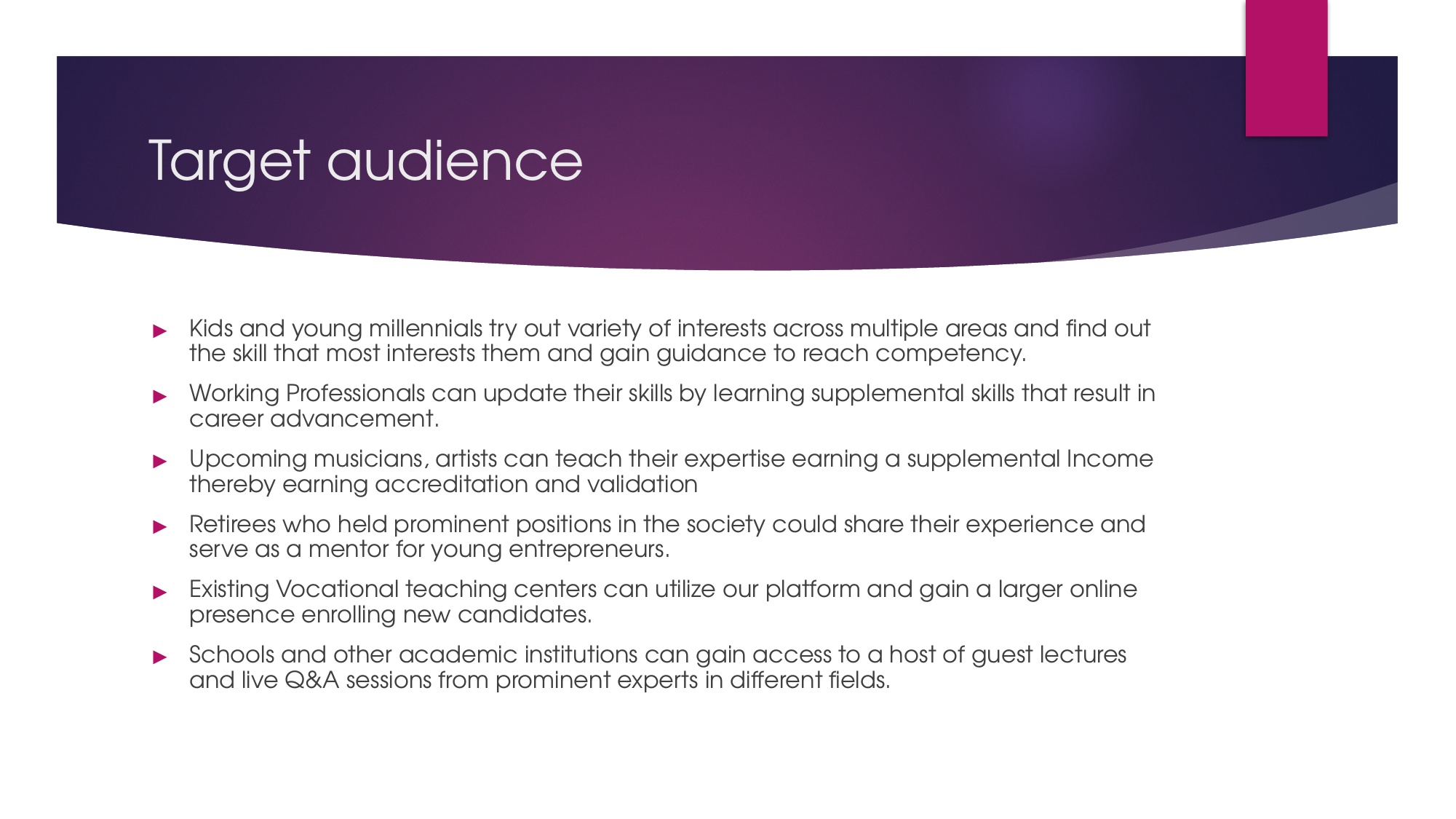

# Target audience
Kids and young millennials try out variety of interests across multiple areas and find out the skill that most interests them and gain guidance to reach competency.
Working Professionals can update their skills by learning supplemental skills that result in career advancement.
Upcoming musicians, artists can teach their expertise earning a supplemental Income thereby earning accreditation and validation
Retirees who held prominent positions in the society could share their experience and serve as a mentor for young entrepreneurs.
Existing Vocational teaching centers can utilize our platform and gain a larger online presence enrolling new candidates.
Schools and other academic institutions can gain access to a host of guest lectures and live Q&A sessions from prominent experts in different fields.